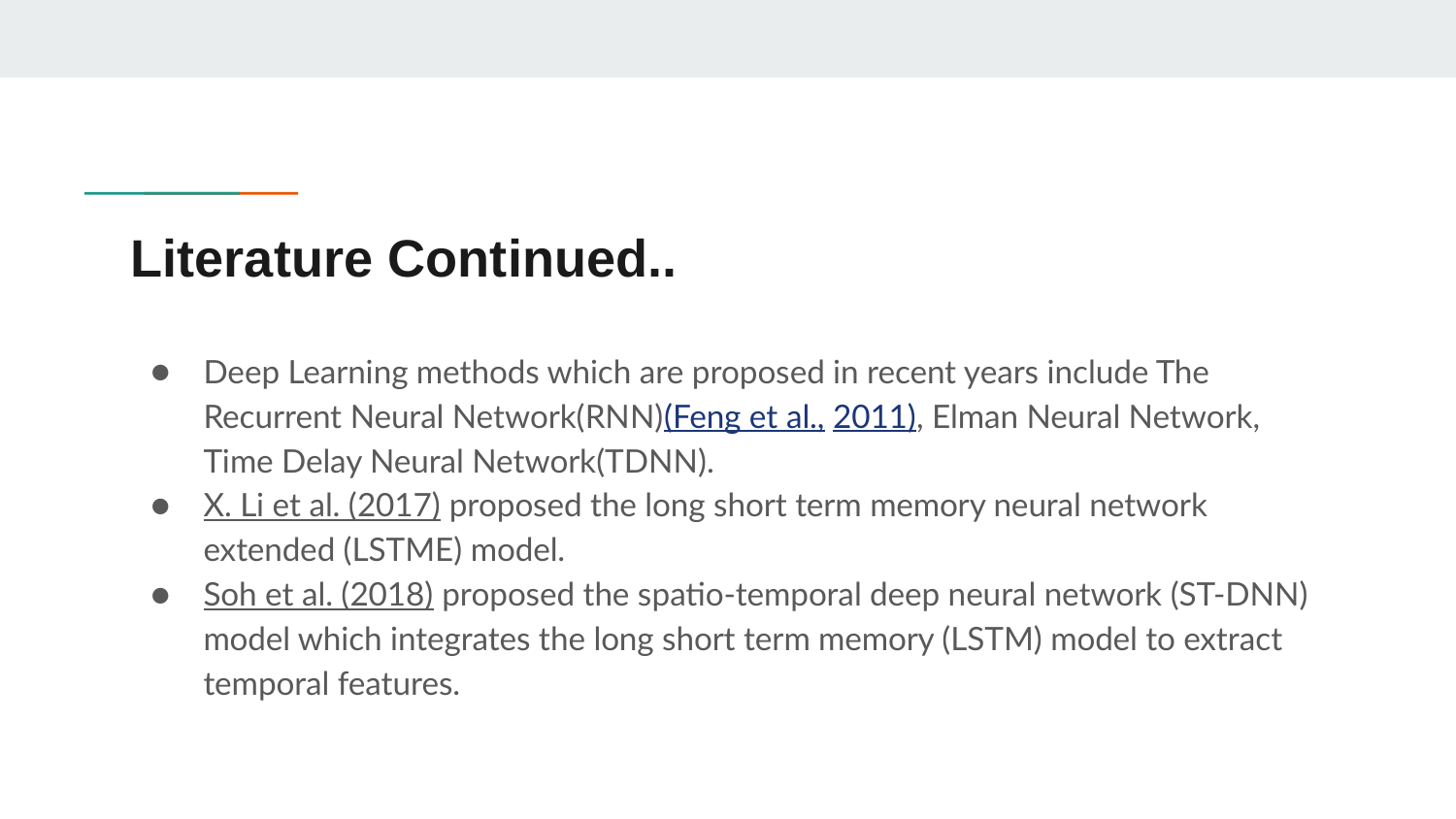

# Literature Continued..
Deep Learning methods which are proposed in recent years include The Recurrent Neural Network(RNN)(Feng et al., 2011), Elman Neural Network, Time Delay Neural Network(TDNN).
X. Li et al. (2017) proposed the long short term memory neural network extended (LSTME) model.
Soh et al. (2018) proposed the spatio-temporal deep neural network (ST-DNN) model which integrates the long short term memory (LSTM) model to extract temporal features.